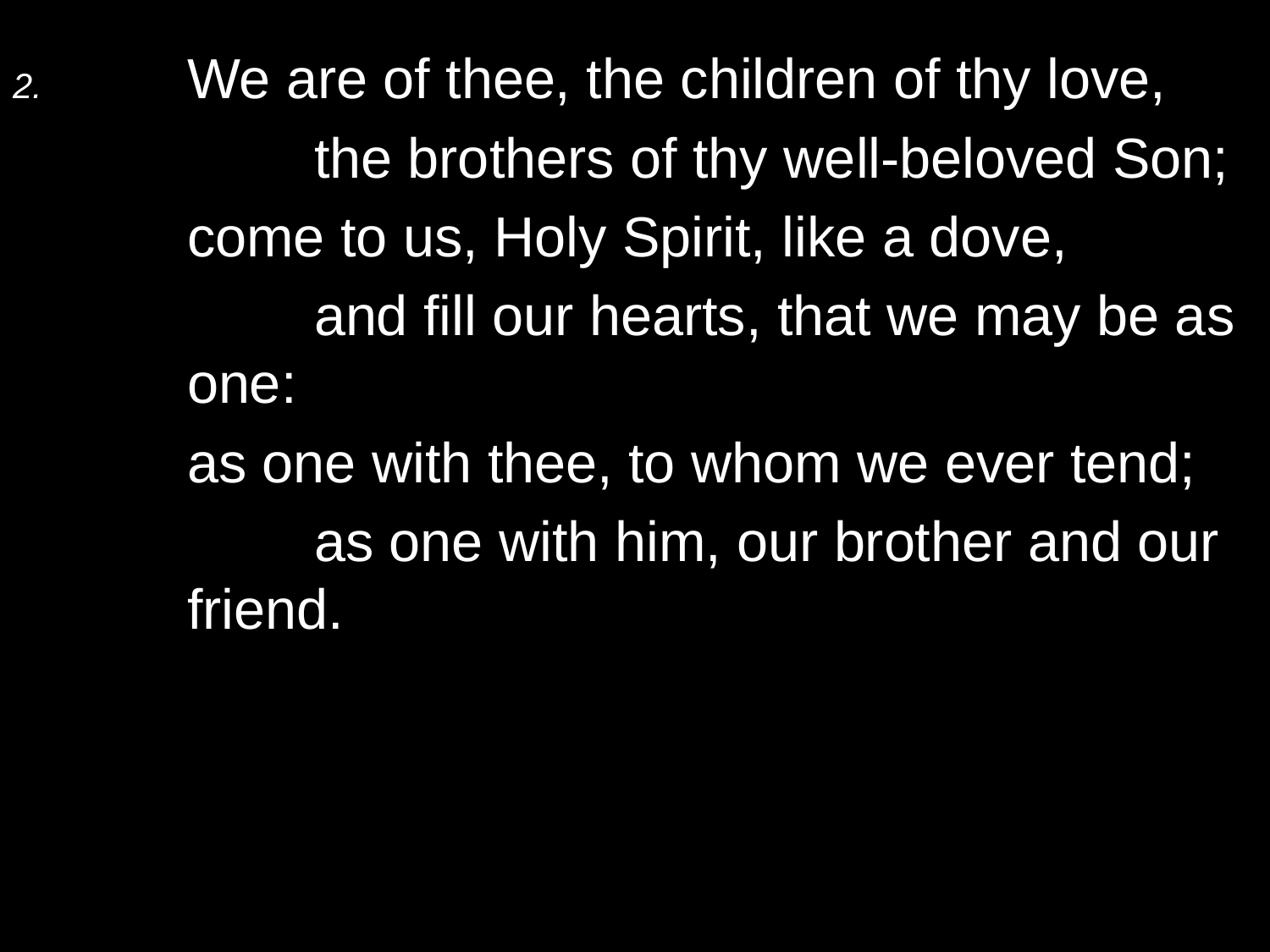

2.	We are of thee, the children of thy love,
		the brothers of thy well-beloved Son;
	come to us, Holy Spirit, like a dove,
		and fill our hearts, that we may be as one:
	as one with thee, to whom we ever tend;
		as one with him, our brother and our friend.